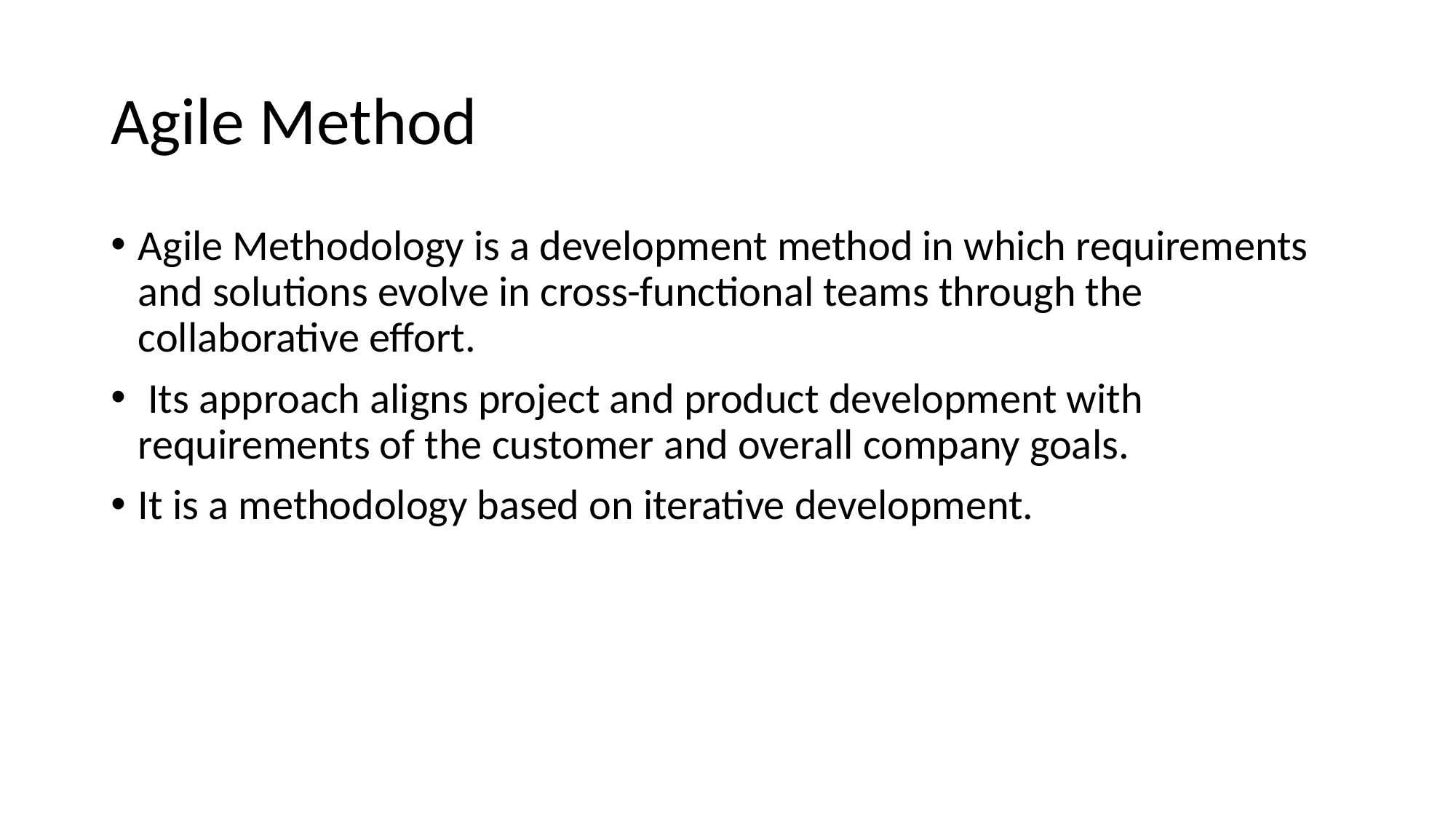

# Agile Method
Agile Methodology is a development method in which requirements and solutions evolve in cross-functional teams through the collaborative effort.
 Its approach aligns project and product development with requirements of the customer and overall company goals.
It is a methodology based on iterative development.